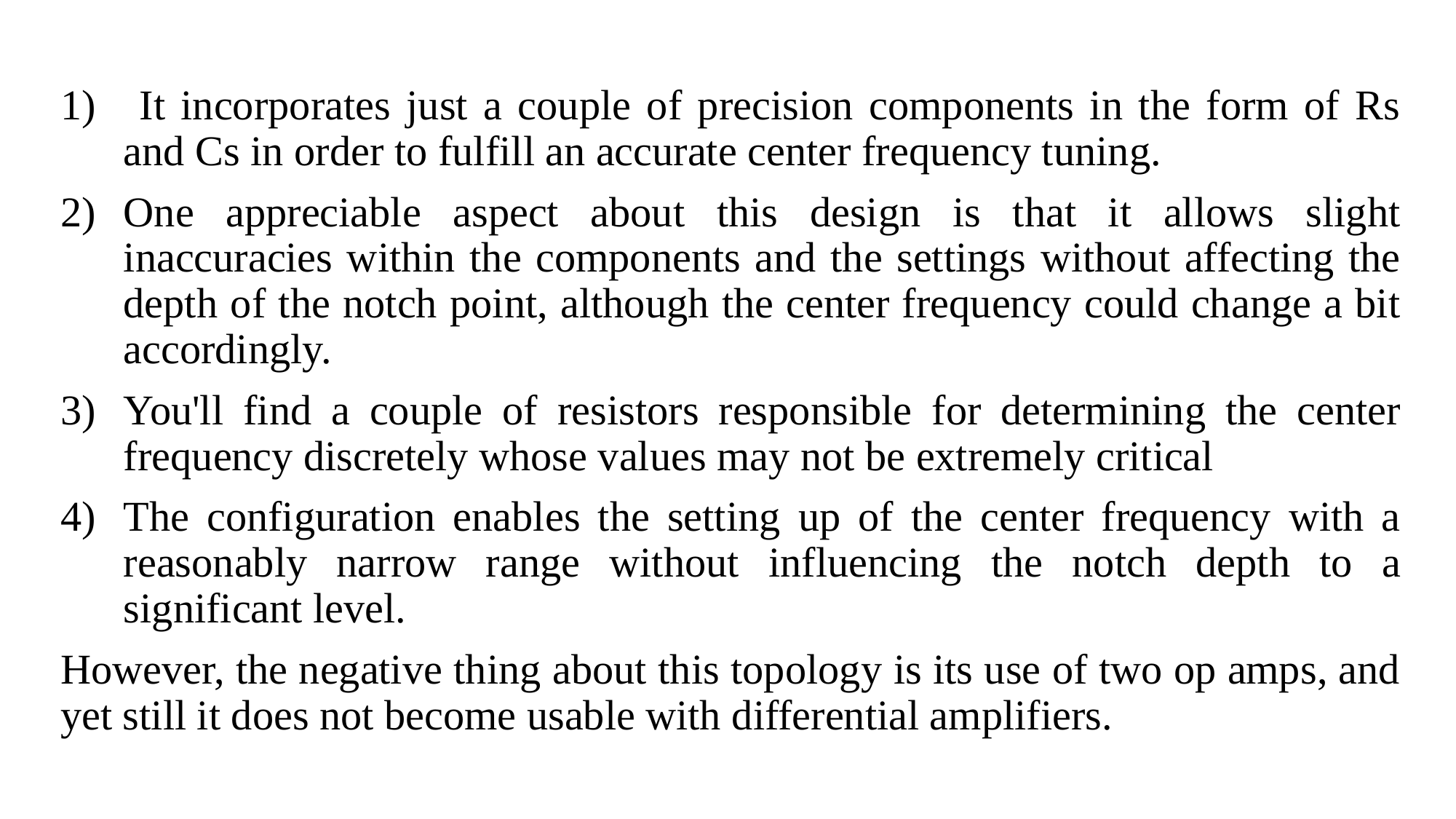

It incorporates just a couple of precision components in the form of Rs and Cs in order to fulfill an accurate center frequency tuning.
One appreciable aspect about this design is that it allows slight inaccuracies within the components and the settings without affecting the depth of the notch point, although the center frequency could change a bit accordingly.
You'll find a couple of resistors responsible for determining the center frequency discretely whose values may not be extremely critical
The configuration enables the setting up of the center frequency with a reasonably narrow range without influencing the notch depth to a significant level.
However, the negative thing about this topology is its use of two op amps, and yet still it does not become usable with differential amplifiers.